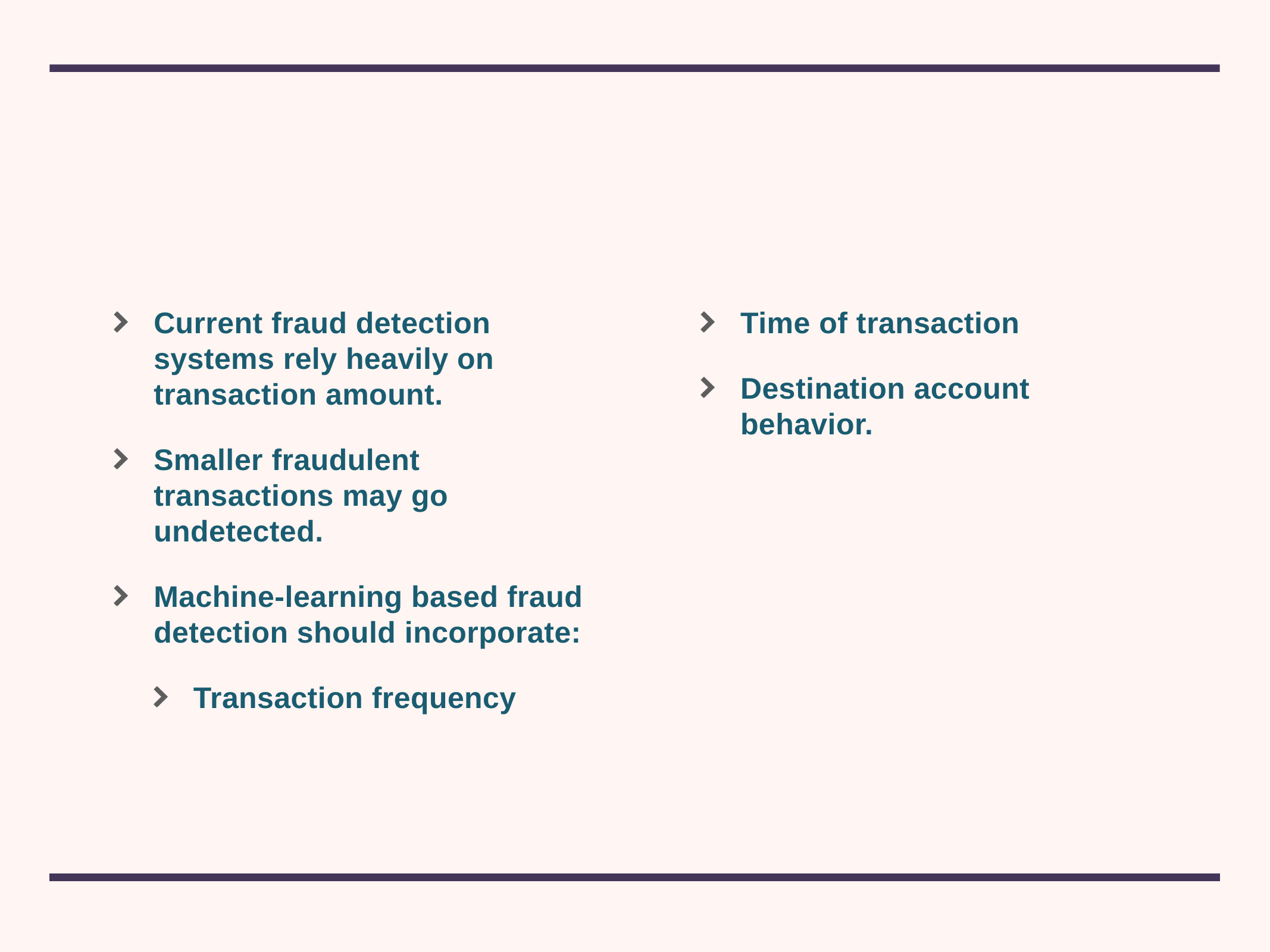

Current fraud detection systems rely heavily on transaction amount.
Smaller fraudulent transactions may go undetected.
Machine-learning based fraud detection should incorporate:
Transaction frequency
Time of transaction
Destination account behavior.